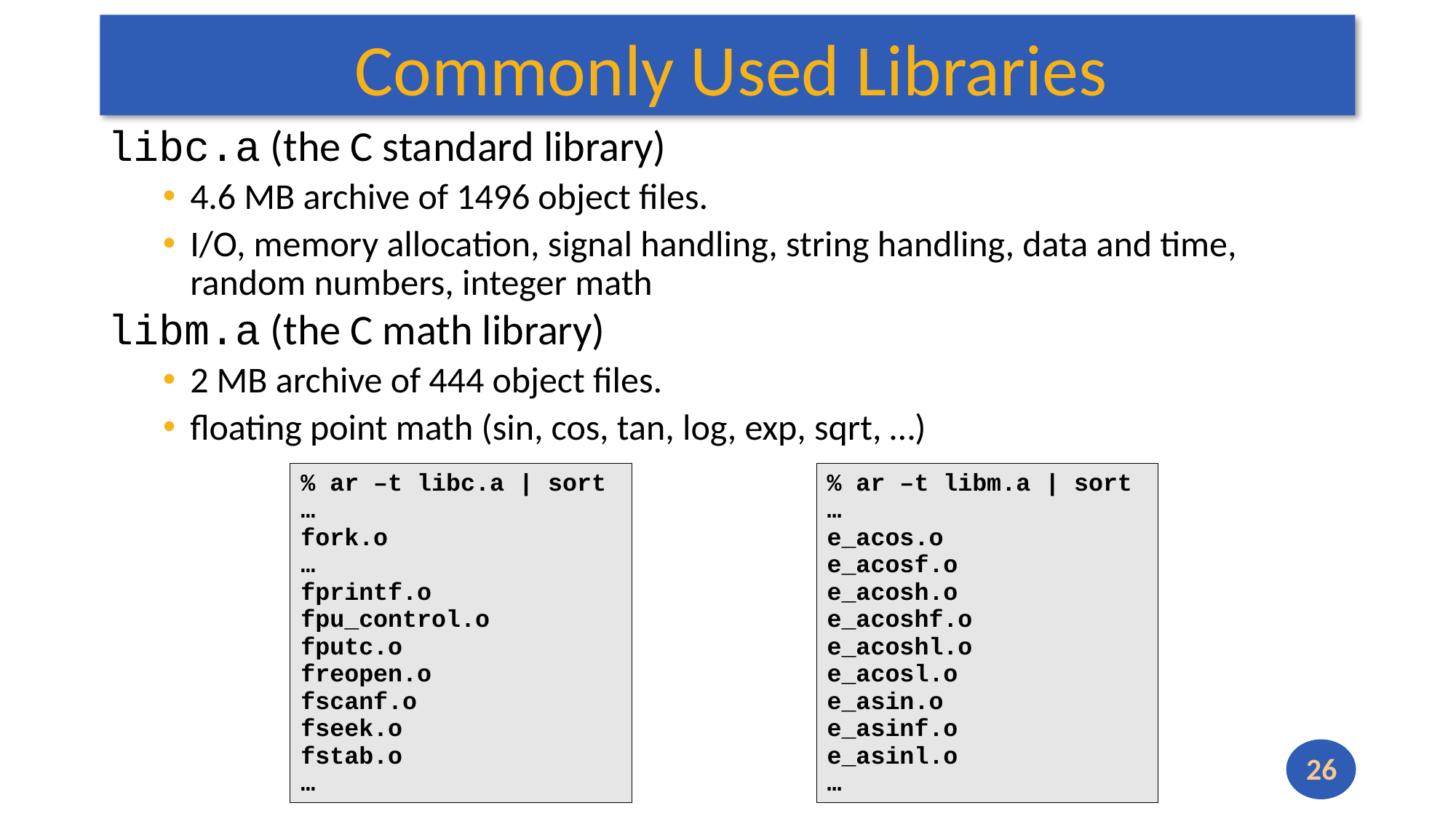

Commonly Used Libraries
libc.a (the C standard library)
4.6 MB archive of 1496 object files.
I/O, memory allocation, signal handling, string handling, data and time, random numbers, integer math
libm.a (the C math library)
2 MB archive of 444 object files.
floating point math (sin, cos, tan, log, exp, sqrt, …)
% ar –t libc.a | sort
…
fork.o
…
fprintf.o
fpu_control.o
fputc.o
freopen.o
fscanf.o
fseek.o
fstab.o
…
% ar –t libm.a | sort
…
e_acos.o
e_acosf.o
e_acosh.o
e_acoshf.o
e_acoshl.o
e_acosl.o
e_asin.o
e_asinf.o
e_asinl.o
…
26